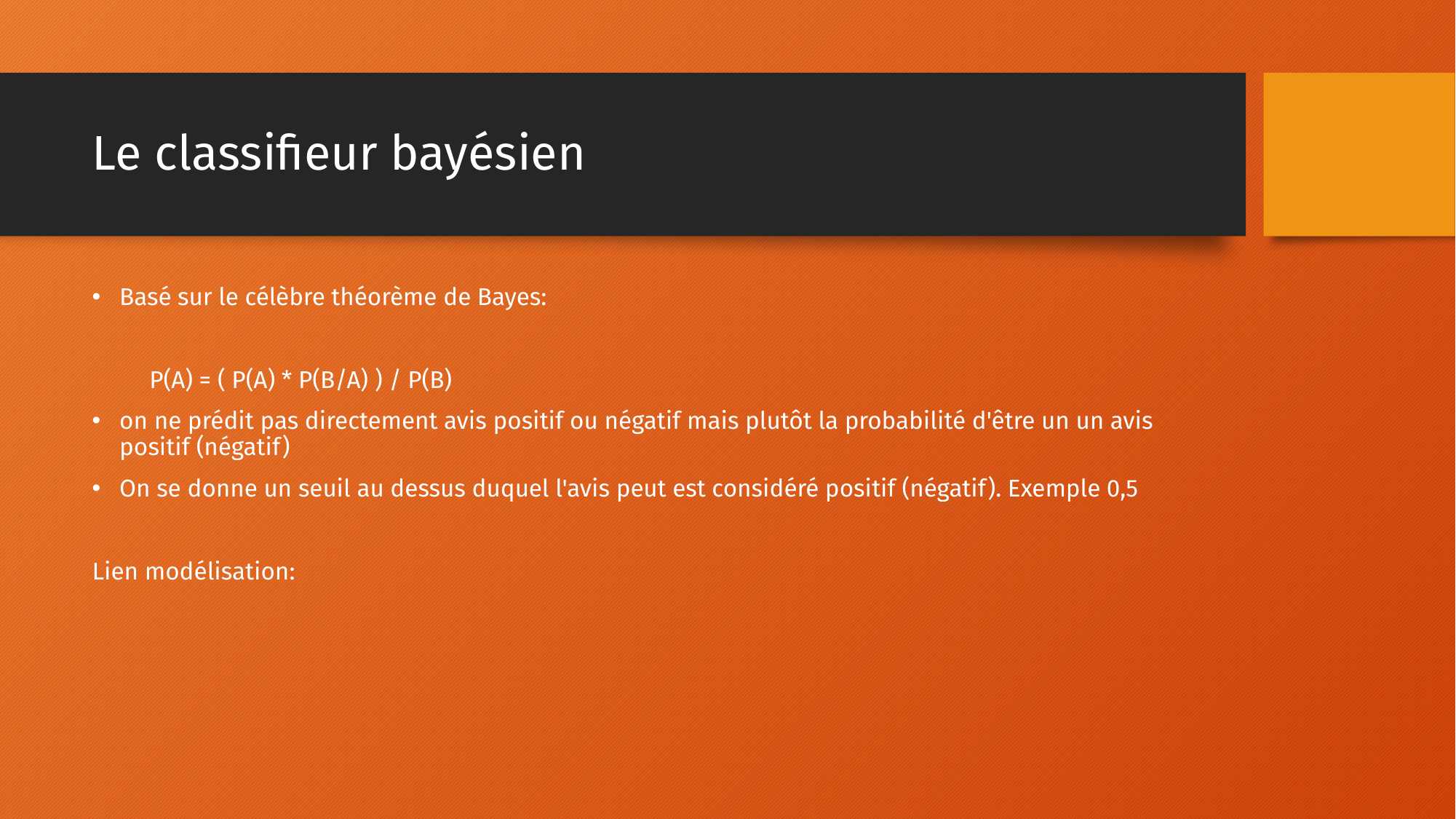

# Le classifieur bayésien
Basé sur le célèbre théorème de Bayes:

         P(A) = ( P(A) * P(B/A) ) / P(B)
on ne prédit pas directement avis positif ou négatif mais plutôt la probabilité d'être un un avis positif (négatif)
On se donne un seuil au dessus duquel l'avis peut est considéré positif (négatif). Exemple 0,5

Lien modélisation: